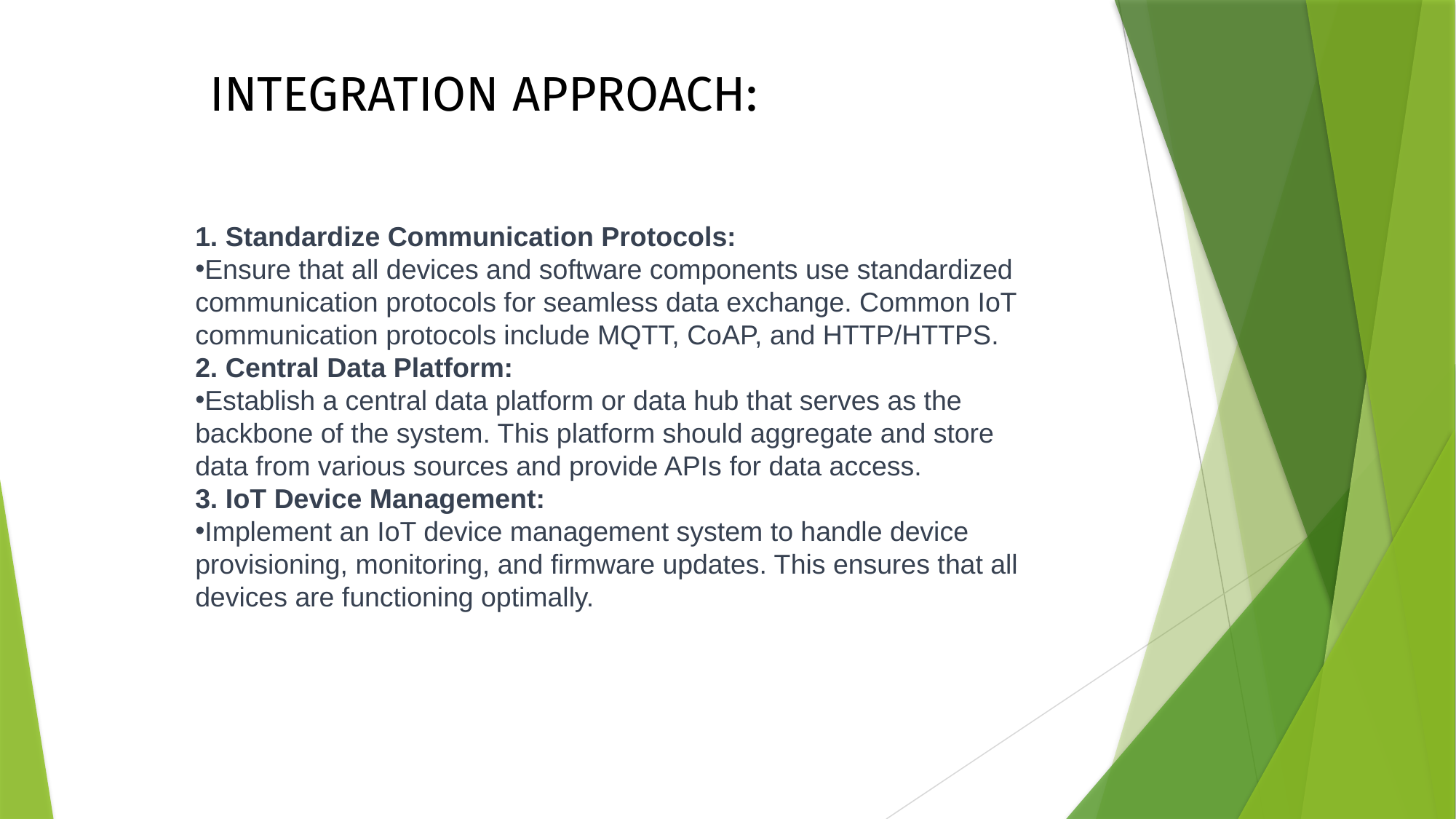

INTEGRATION APPROACH:

1. Standardize Communication Protocols:
Ensure that all devices and software components use standardized communication protocols for seamless data exchange. Common IoT communication protocols include MQTT, CoAP, and HTTP/HTTPS.
2. Central Data Platform:
Establish a central data platform or data hub that serves as the backbone of the system. This platform should aggregate and store data from various sources and provide APIs for data access.
3. IoT Device Management:
Implement an IoT device management system to handle device provisioning, monitoring, and firmware updates. This ensures that all devices are functioning optimally.